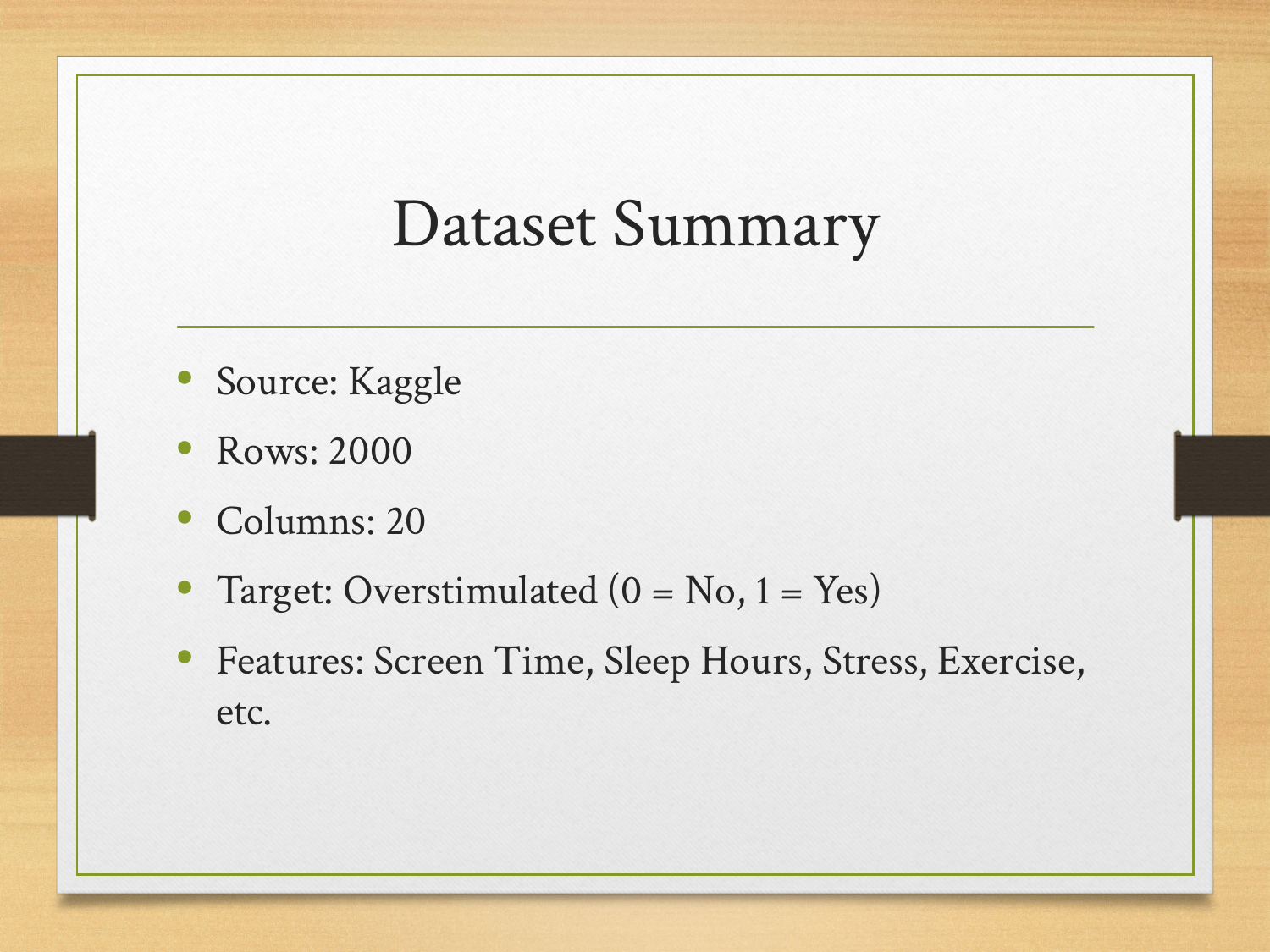

# Dataset Summary
Source: Kaggle
Rows: 2000
Columns: 20
Target: Overstimulated (0 = No, 1 = Yes)
Features: Screen Time, Sleep Hours, Stress, Exercise, etc.